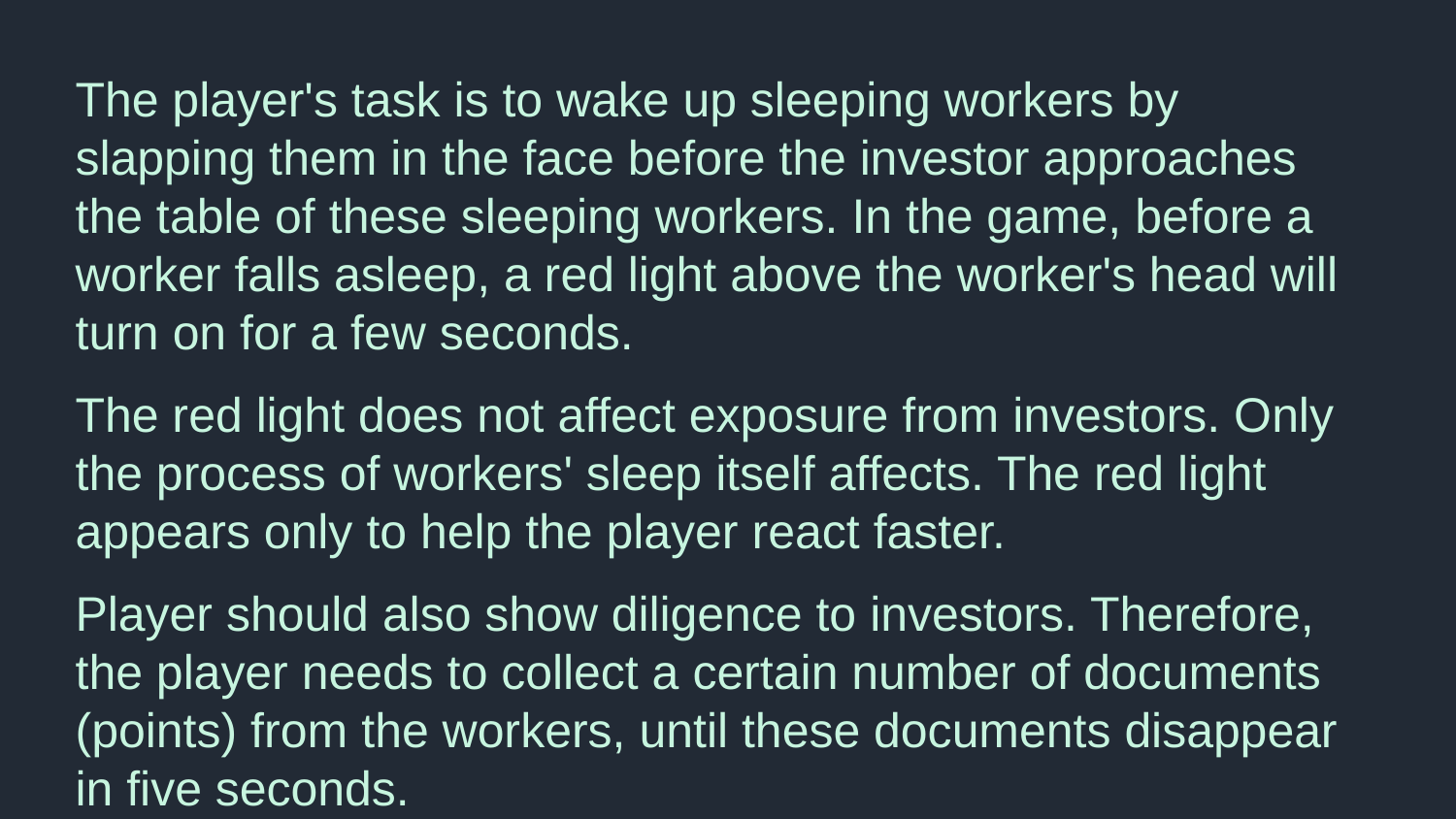

#
The player's task is to wake up sleeping workers by slapping them in the face before the investor approaches the table of these sleeping workers. In the game, before a worker falls asleep, a red light above the worker's head will turn on for a few seconds.
The red light does not affect exposure from investors. Only the process of workers' sleep itself affects. The red light appears only to help the player react faster.
Player should also show diligence to investors. Therefore, the player needs to collect a certain number of documents (points) from the workers, until these documents disappear in five seconds.
A total of nine workers. Three investors. And one player.